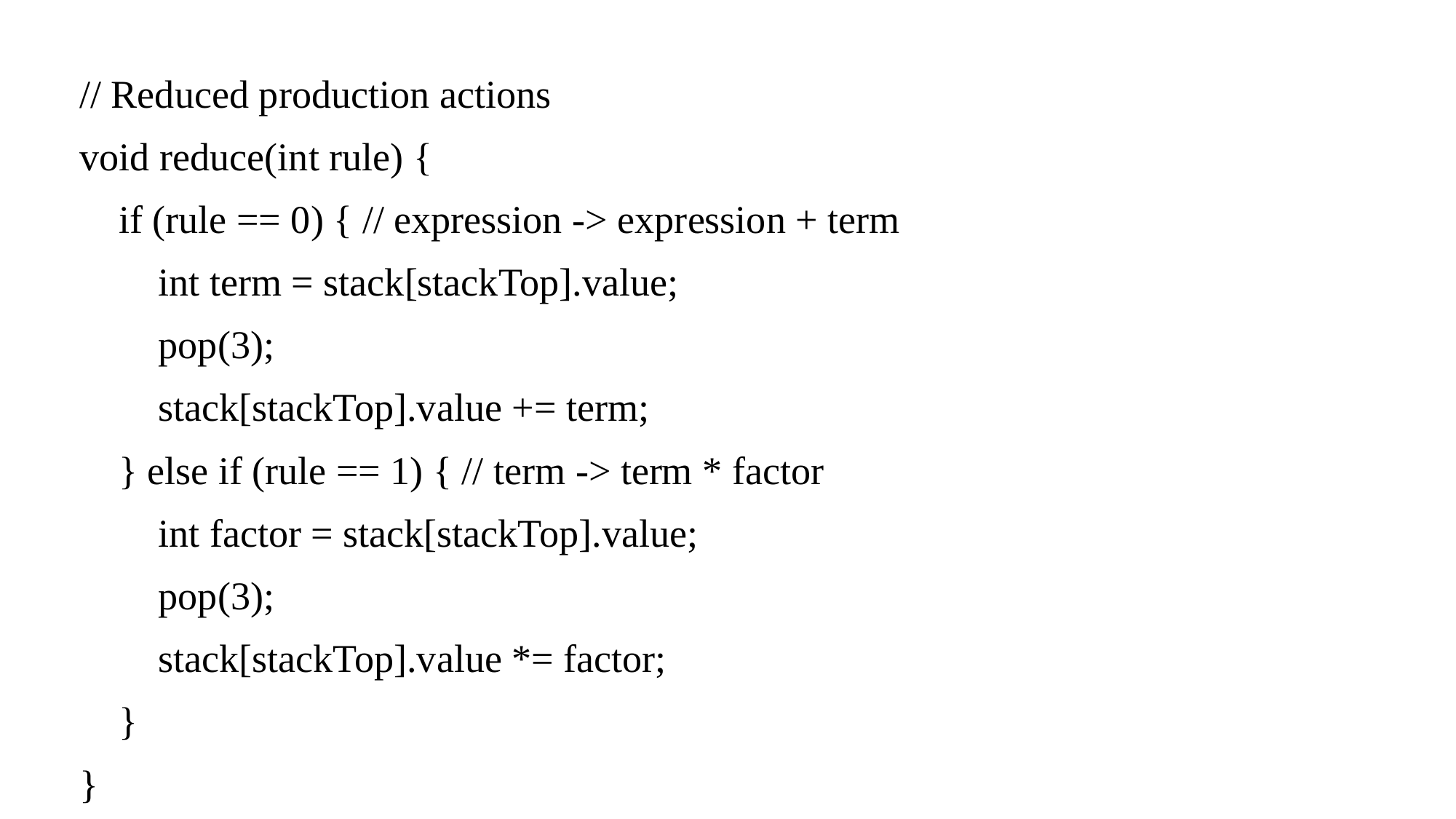

// Reduced production actions
void reduce(int rule) {
    if (rule == 0) { // expression -> expression + term
        int term = stack[stackTop].value;
        pop(3);
        stack[stackTop].value += term;
    } else if (rule == 1) { // term -> term * factor
        int factor = stack[stackTop].value;
        pop(3);
        stack[stackTop].value *= factor;
    }
}